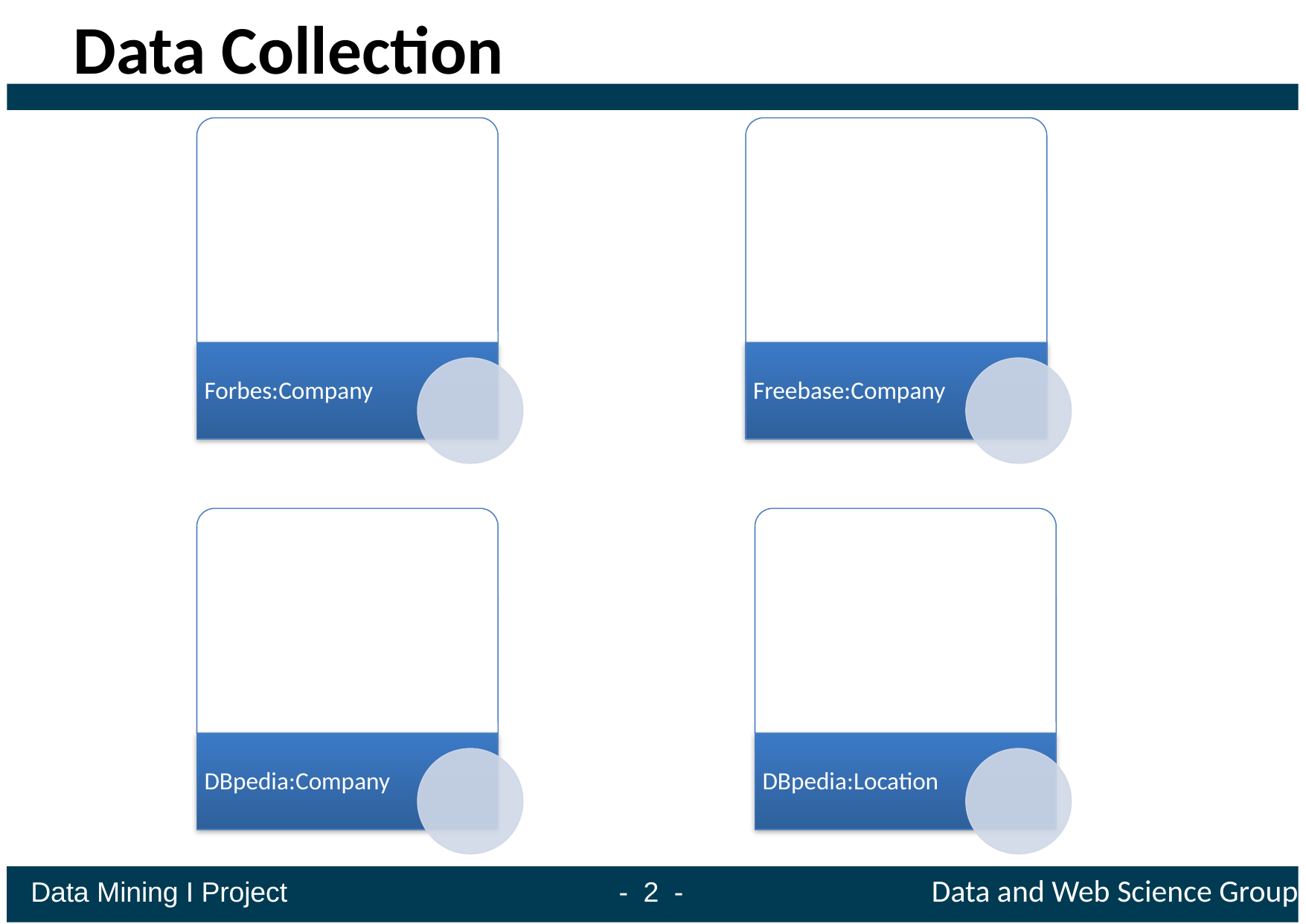

# Data Collection
Forbes:Company
Freebase:Company
DBpedia:Company
DBpedia:Location
 Data Mining I Project                                           -  2  -                                Data and Web Science Group